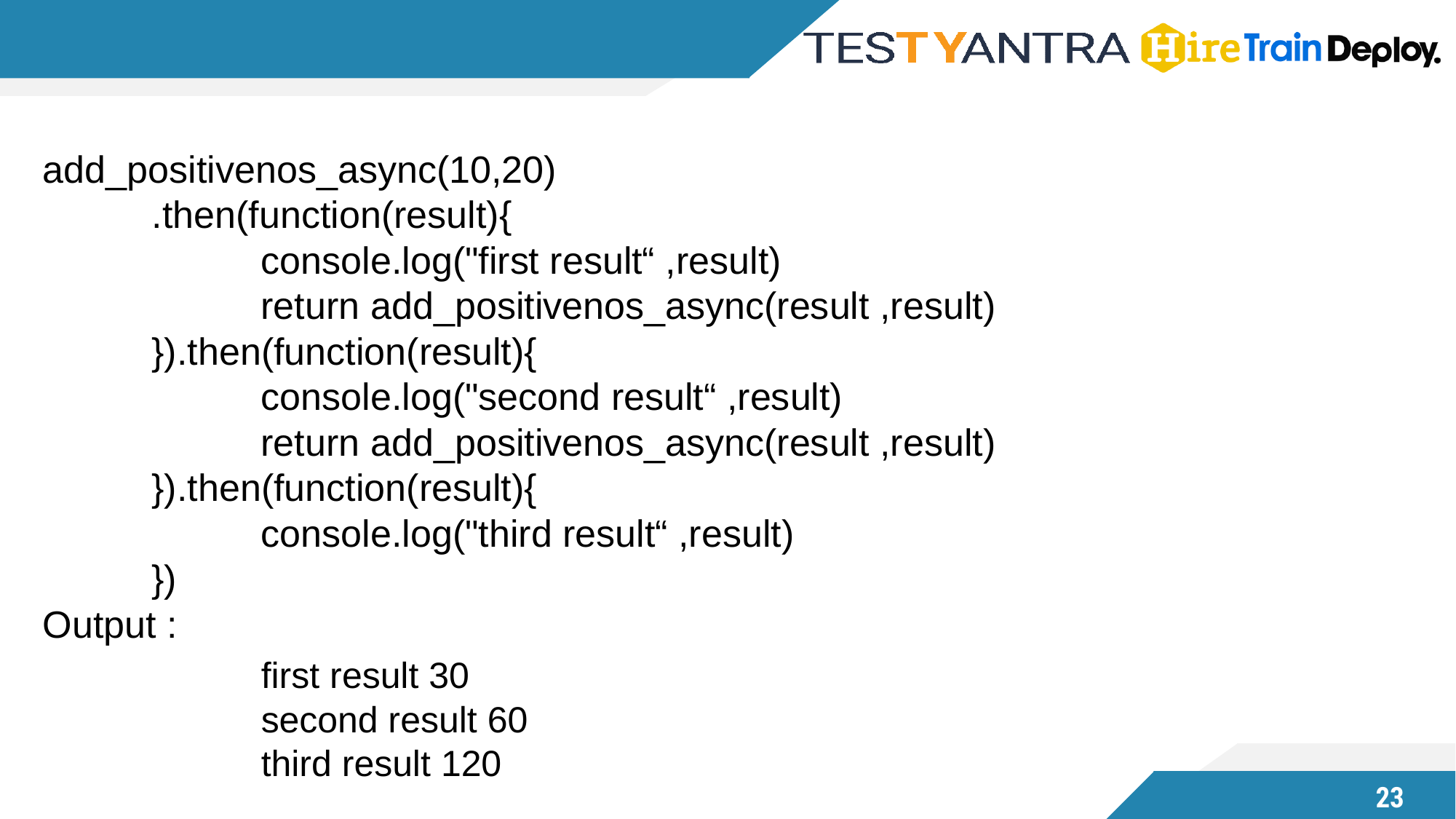

#

add_positivenos_async(10,20)
	.then(function(result){
		console.log("first result“ ,result)
		return add_positivenos_async(result ,result)
	}).then(function(result){
		console.log("second result“ ,result)
		return add_positivenos_async(result ,result)
	}).then(function(result){
		console.log("third result“ ,result)
	})
Output :
		first result 30 										second result 60 										third result 120

23